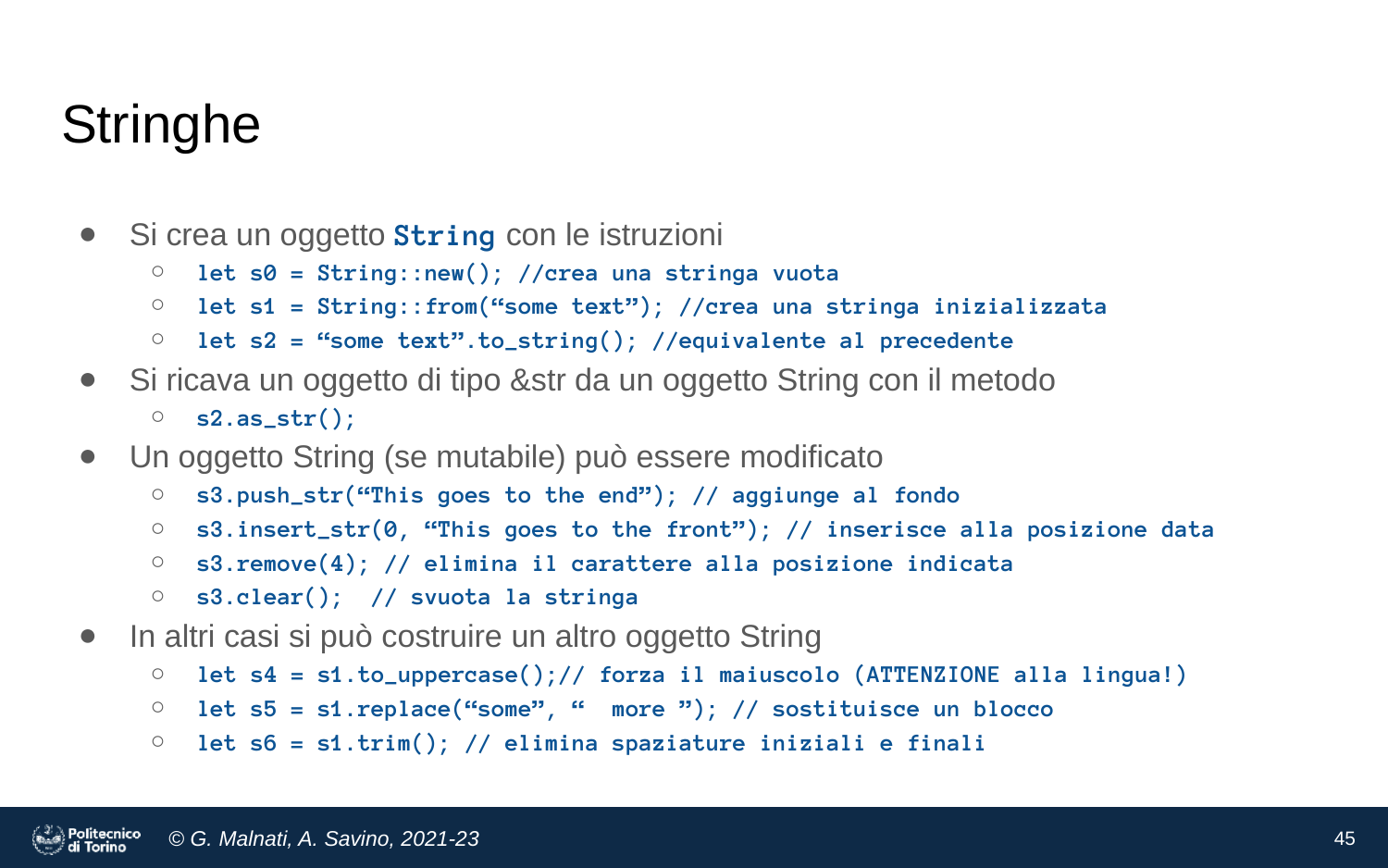

# Stringhe
Si crea un oggetto String con le istruzioni
let s0 = String::new(); //crea una stringa vuota
let s1 = String::from(“some text”); //crea una stringa inizializzata
let s2 = “some text”.to_string(); //equivalente al precedente
Si ricava un oggetto di tipo &str da un oggetto String con il metodo
s2.as_str();
Un oggetto String (se mutabile) può essere modificato
s3.push_str(“This goes to the end”); // aggiunge al fondo
s3.insert_str(0, “This goes to the front”); // inserisce alla posizione data
s3.remove(4); // elimina il carattere alla posizione indicata
s3.clear();  // svuota la stringa
In altri casi si può costruire un altro oggetto String
let s4 = s1.to_uppercase();// forza il maiuscolo (ATTENZIONE alla lingua!)
let s5 = s1.replace(“some”, “  more ”); // sostituisce un blocco
let s6 = s1.trim(); // elimina spaziature iniziali e finali
45